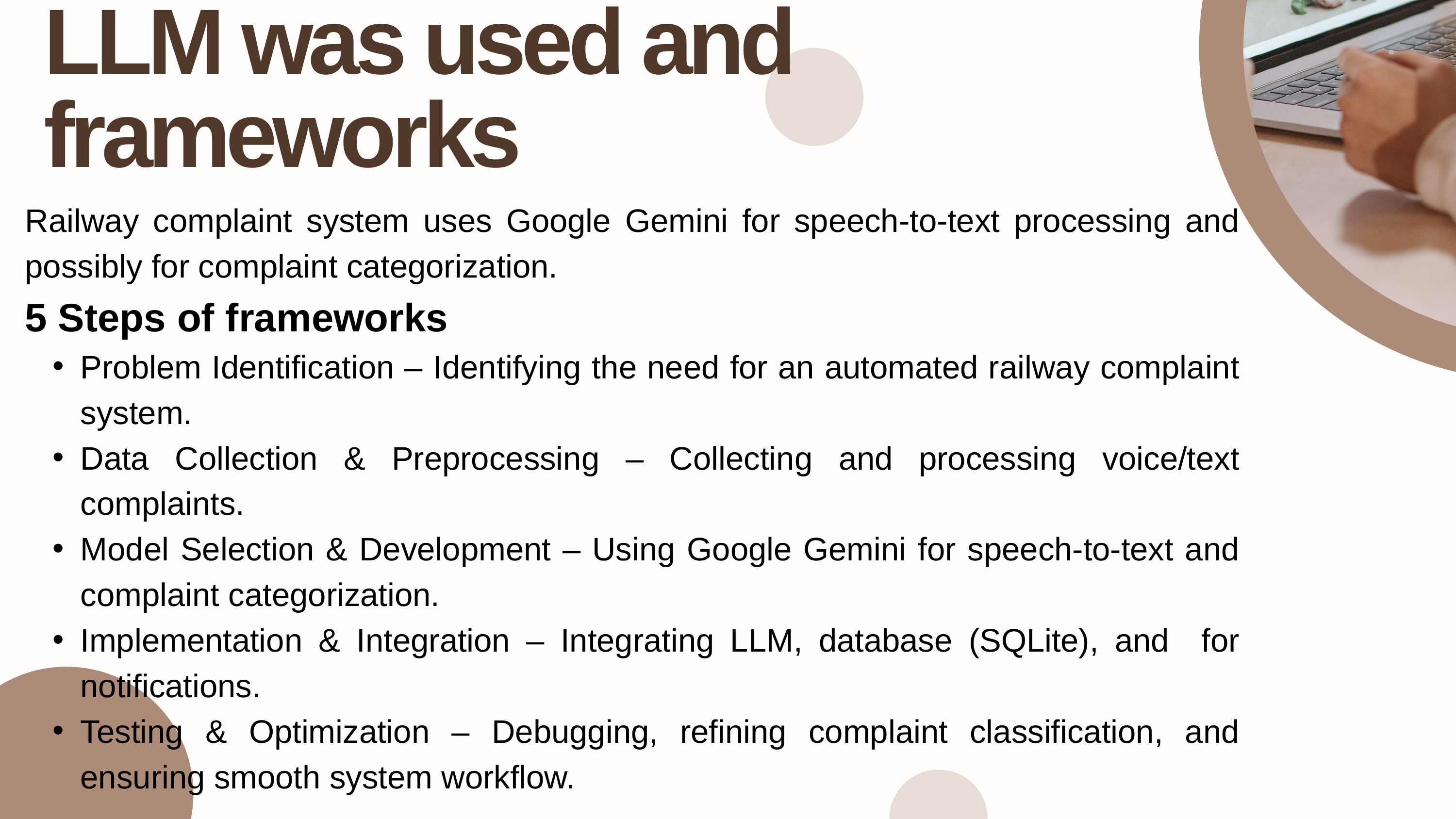

LLM was used and frameworks

Railway complaint system uses Google Gemini for speech-to-text processing and possibly for complaint categorization.
5 Steps of frameworks
Problem Identification – Identifying the need for an automated railway complaint system.
Data Collection & Preprocessing – Collecting and processing voice/text complaints.
Model Selection & Development – Using Google Gemini for speech-to-text and complaint categorization.
Implementation & Integration – Integrating LLM, database (SQLite), and  for notifications.
Testing & Optimization – Debugging, refining complaint classification, and ensuring smooth system workflow.